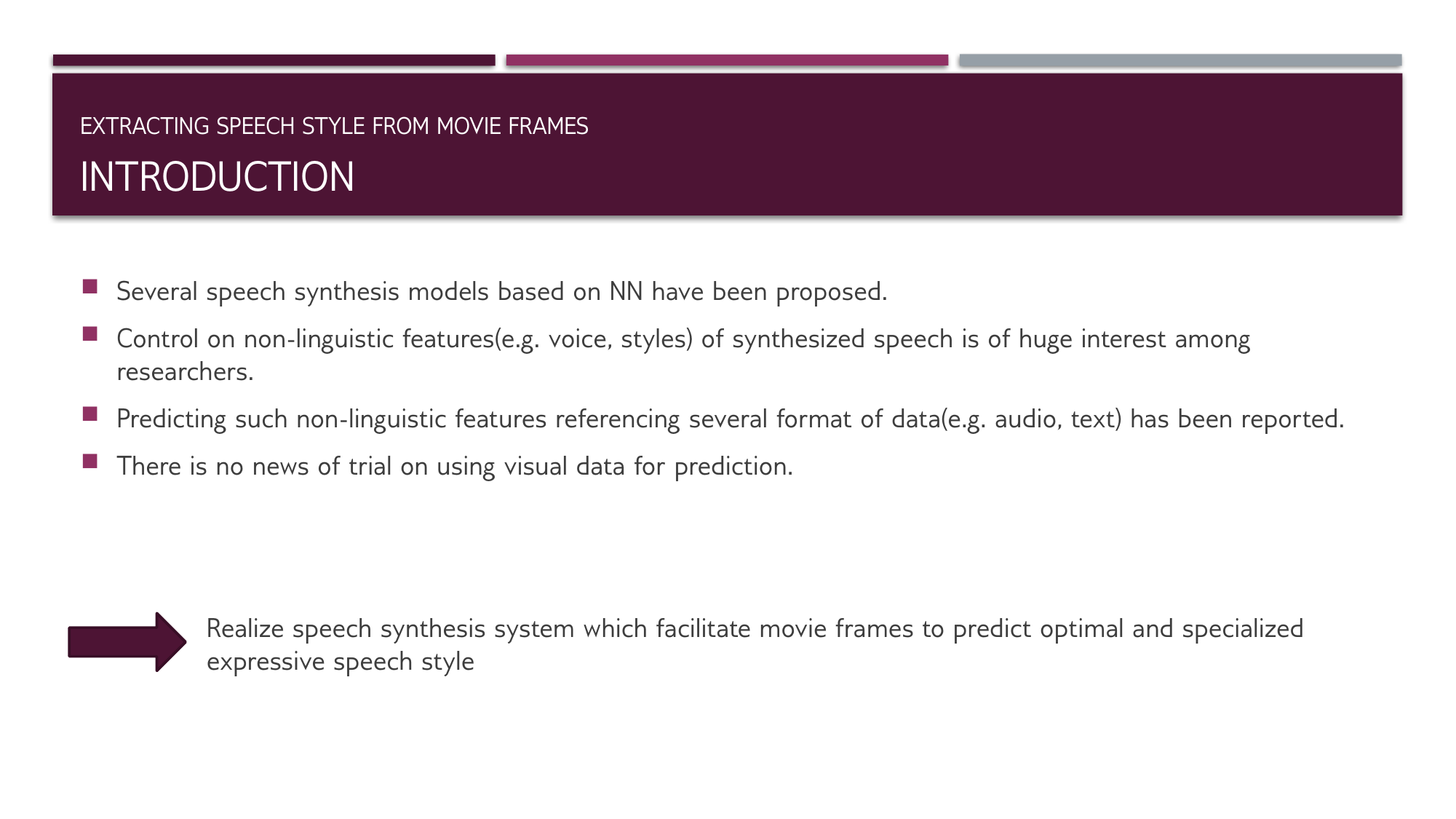

EXTRACTING SPEECH STYLE FROM MOVIE FRAMEs
# introduction
Several speech synthesis models based on NN have been proposed.
Control on non-linguistic features(e.g. voice, styles) of synthesized speech is of huge interest among researchers.
Predicting such non-linguistic features referencing several format of data(e.g. audio, text) has been reported.
There is no news of trial on using visual data for prediction.

Realize speech synthesis system which facilitate movie frames to predict optimal and specialized expressive speech style